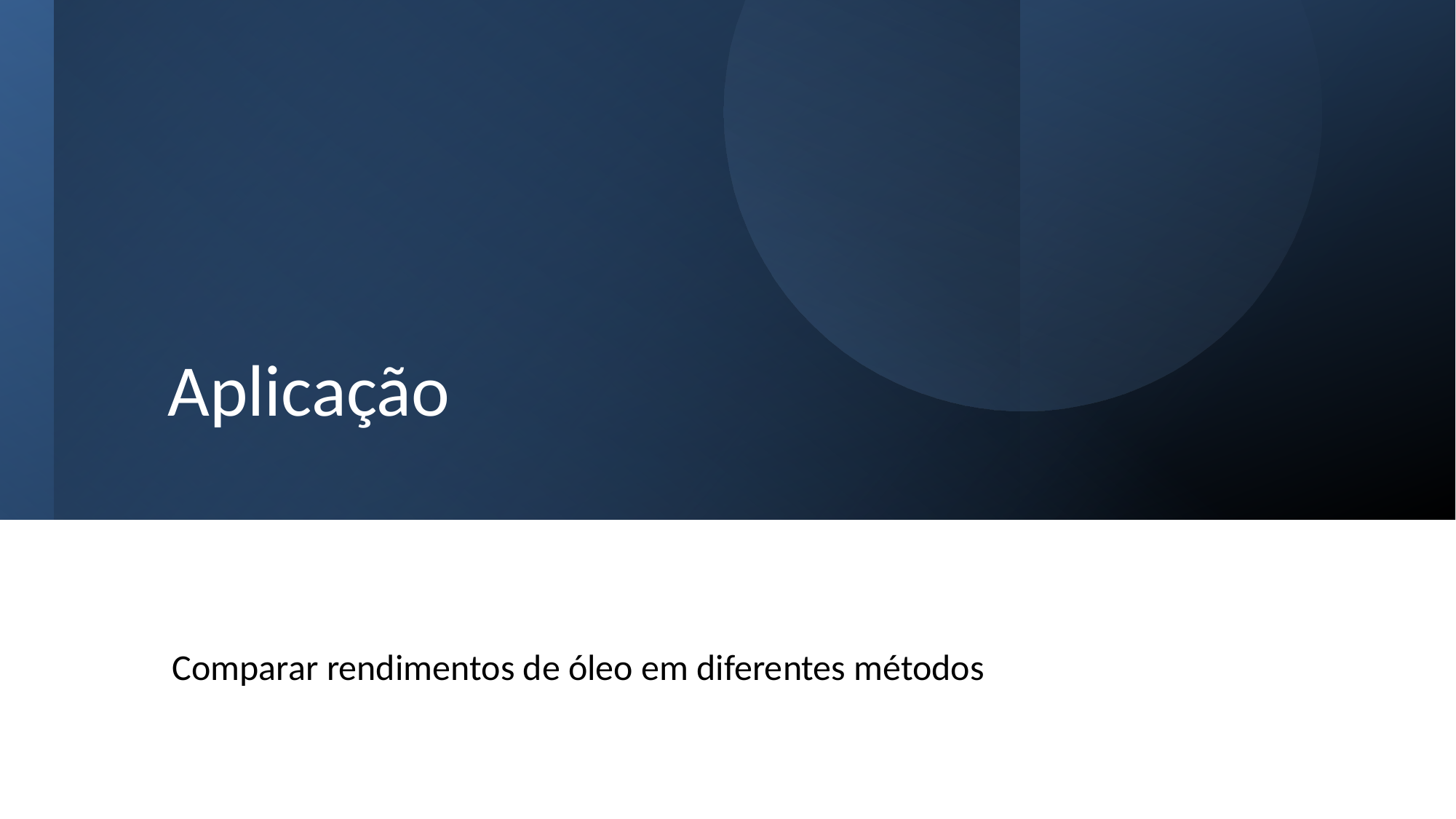

# Aplicação
Comparar rendimentos de óleo em diferentes métodos